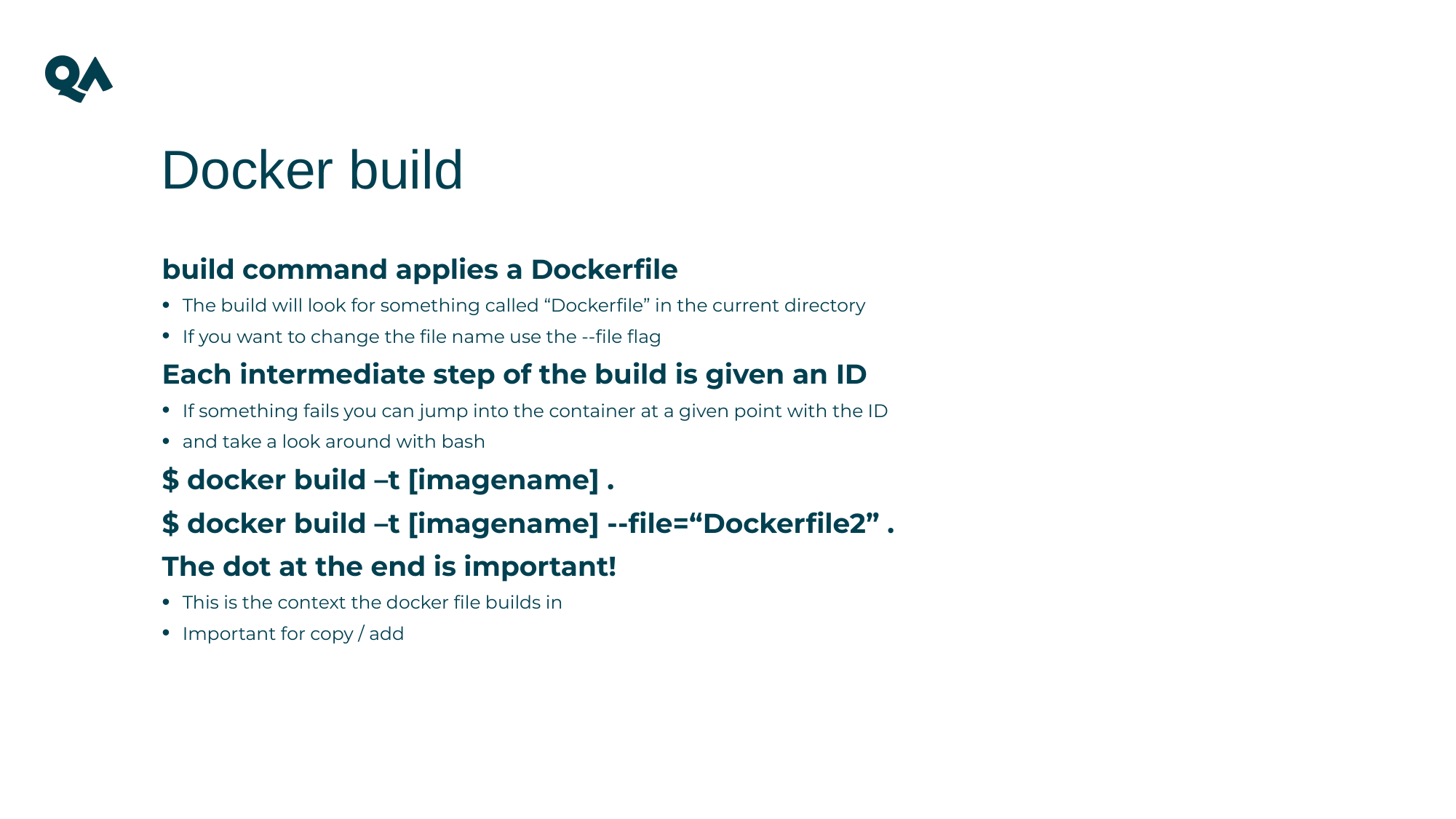

# Docker build
build command applies a Dockerfile
The build will look for something called “Dockerfile” in the current directory
If you want to change the file name use the --file flag
Each intermediate step of the build is given an ID
If something fails you can jump into the container at a given point with the ID
and take a look around with bash
$ docker build –t [imagename] .
$ docker build –t [imagename] --file=“Dockerfile2” .
The dot at the end is important!
This is the context the docker file builds in
Important for copy / add